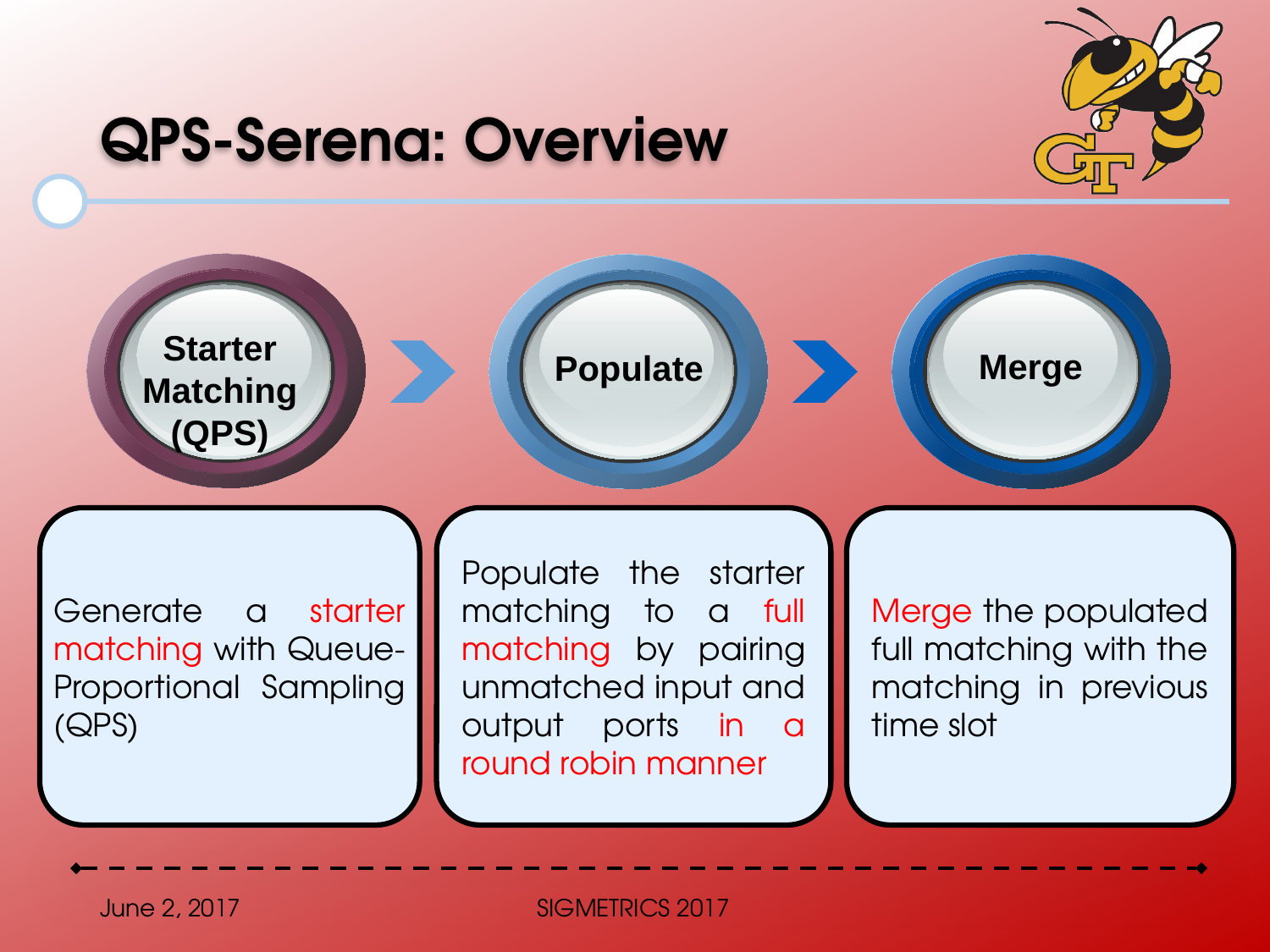

# QPS-Serena: Overview

Starter Matching
(QPS)
Merge
Populate

Generate a starter matching with Queue-Proportional Sampling (QPS)
Populate the starter matching to a full matching by pairing unmatched input and output ports in a round robin manner
Merge the populated full matching with the matching in previous time slot
June 2, 2017
SIGMETRICS 2017